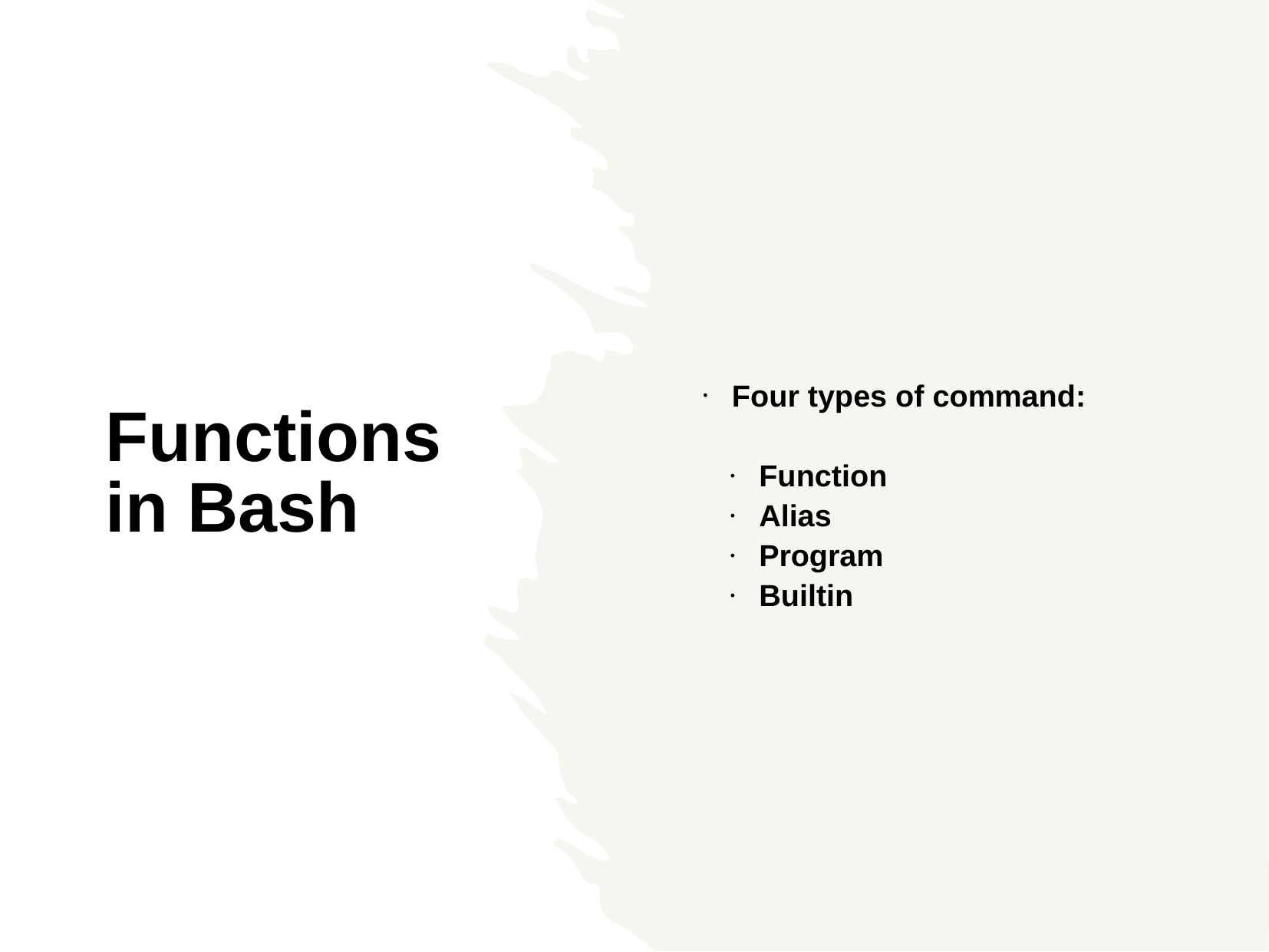

Four types of command:

Function
Alias
Program
Builtin
Functions in Bash